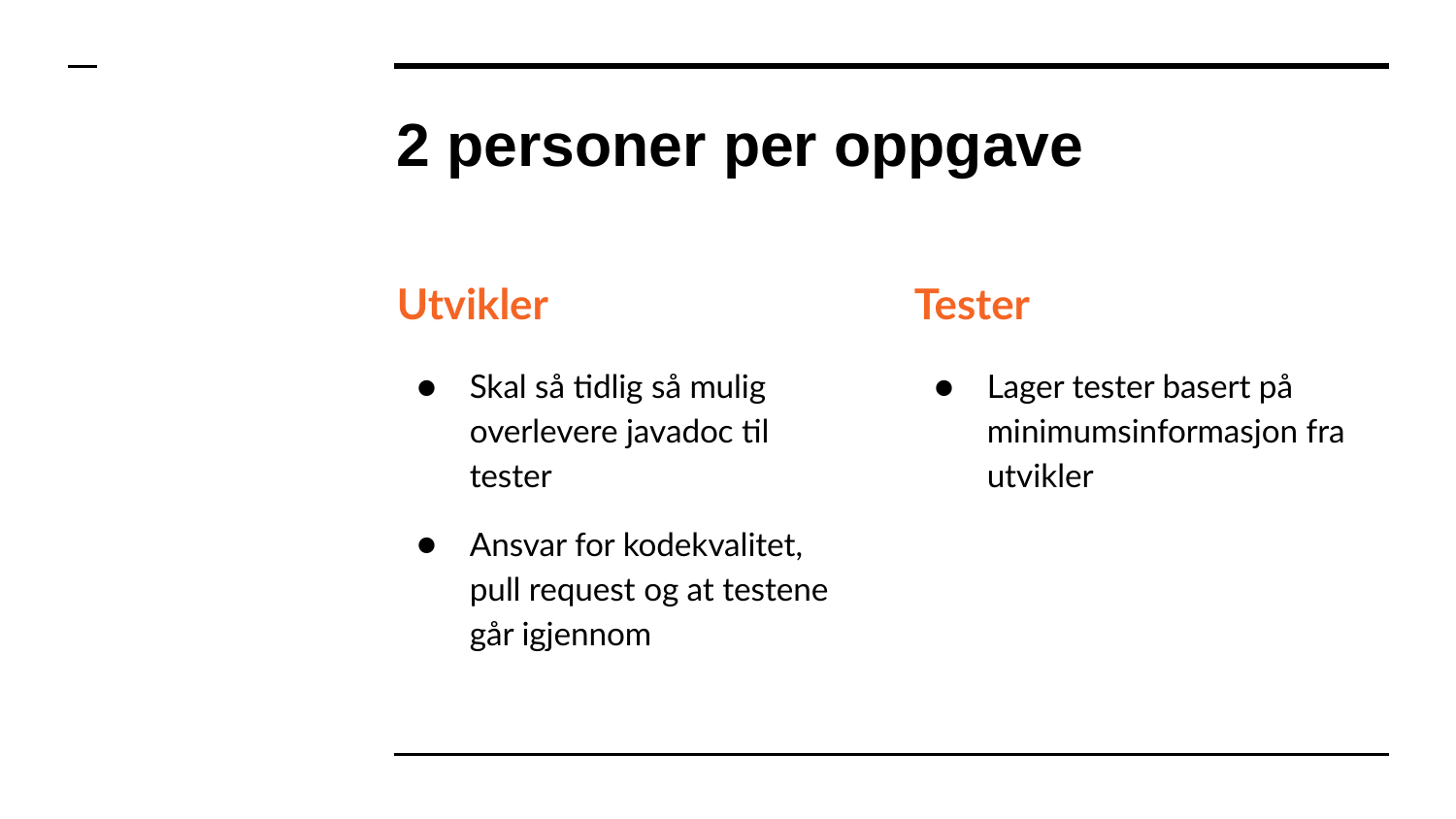

# 2 personer per oppgave
Utvikler
Skal så tidlig så mulig overlevere javadoc til tester
Ansvar for kodekvalitet, pull request og at testene går igjennom
Tester
Lager tester basert på minimumsinformasjon fra utvikler